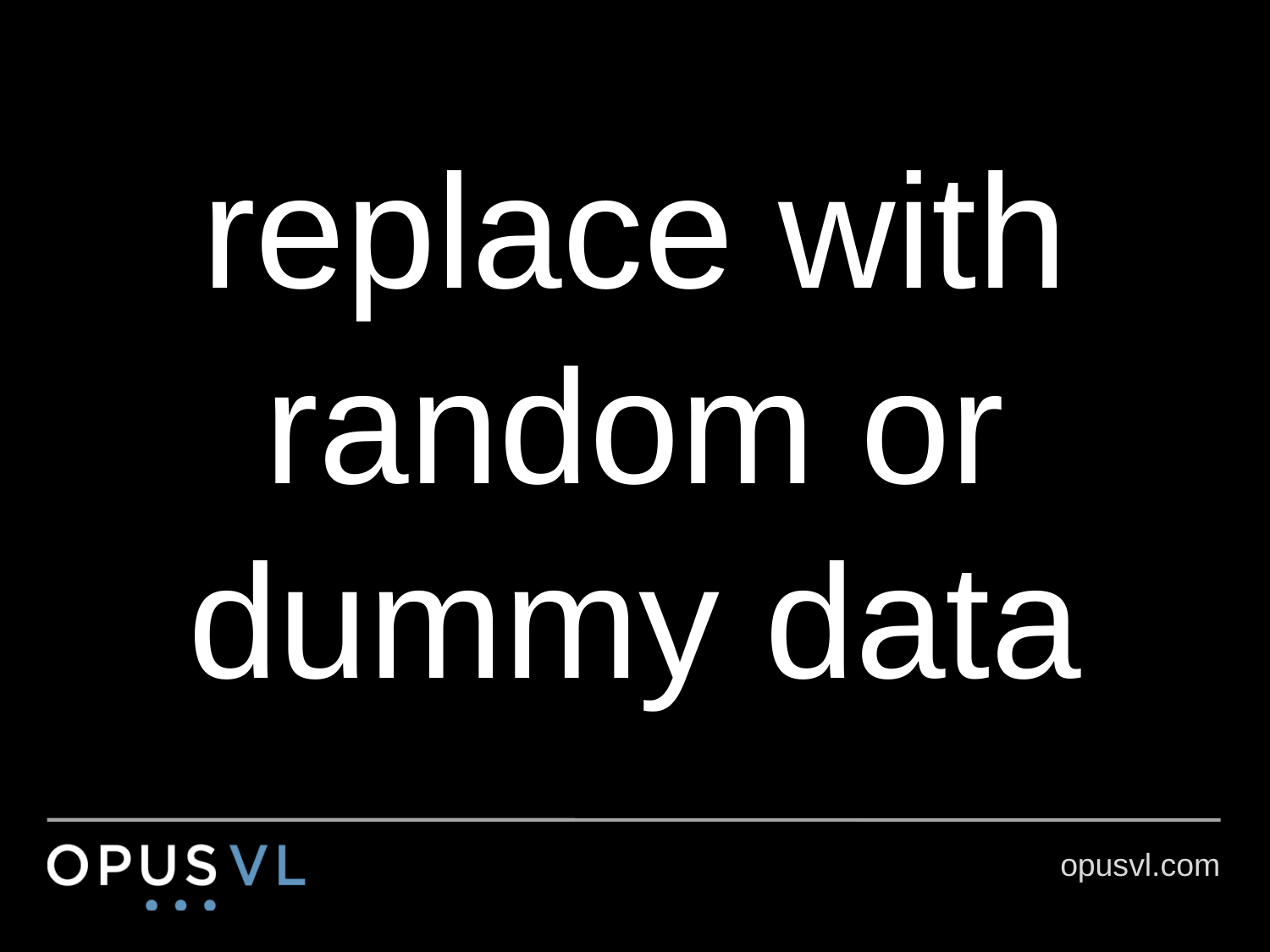

# replace with random or dummy data